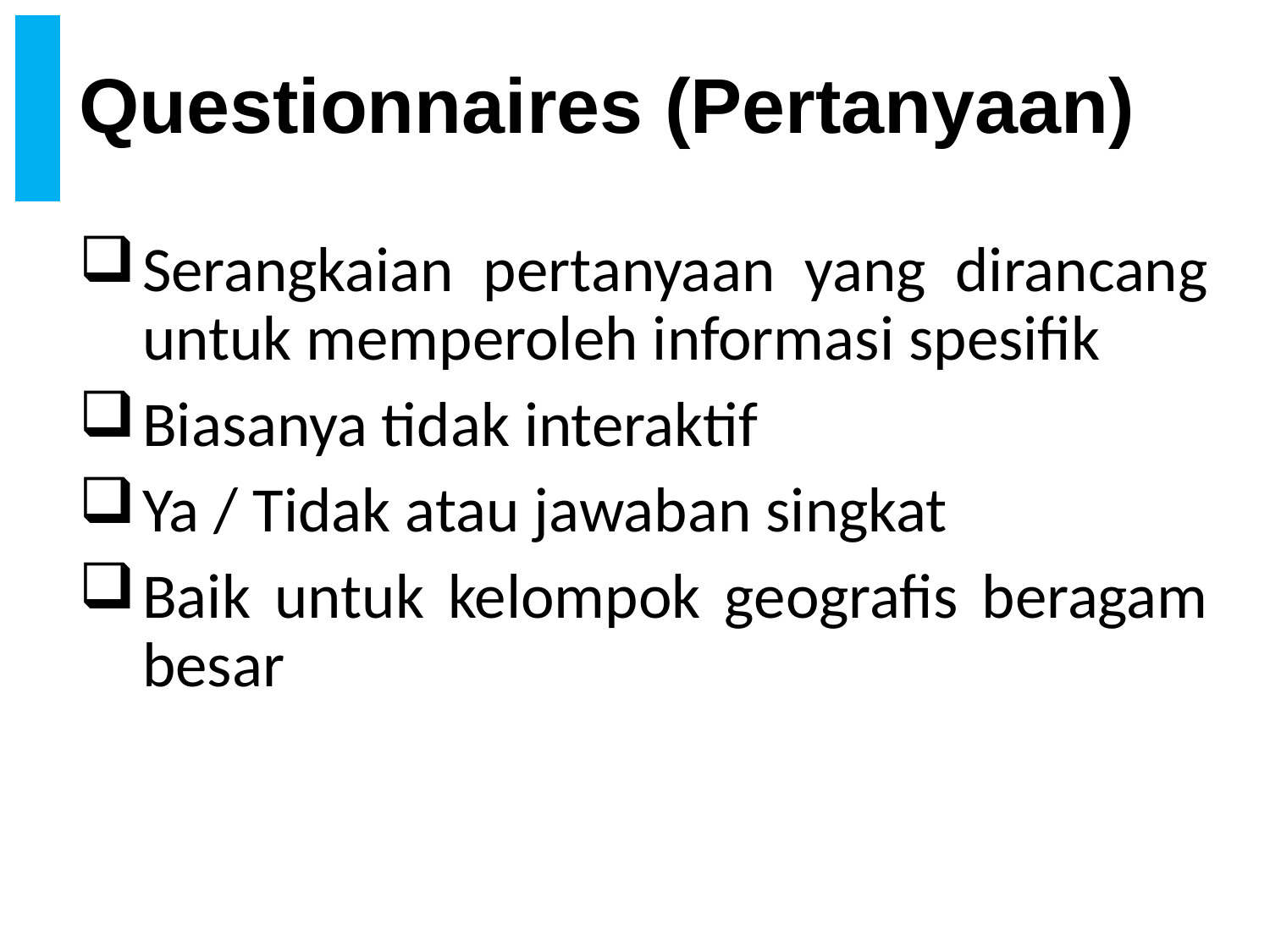

# Questionnaires (Pertanyaan)
Serangkaian pertanyaan yang dirancang untuk memperoleh informasi spesifik
Biasanya tidak interaktif
Ya / Tidak atau jawaban singkat
Baik untuk kelompok geografis beragam besar